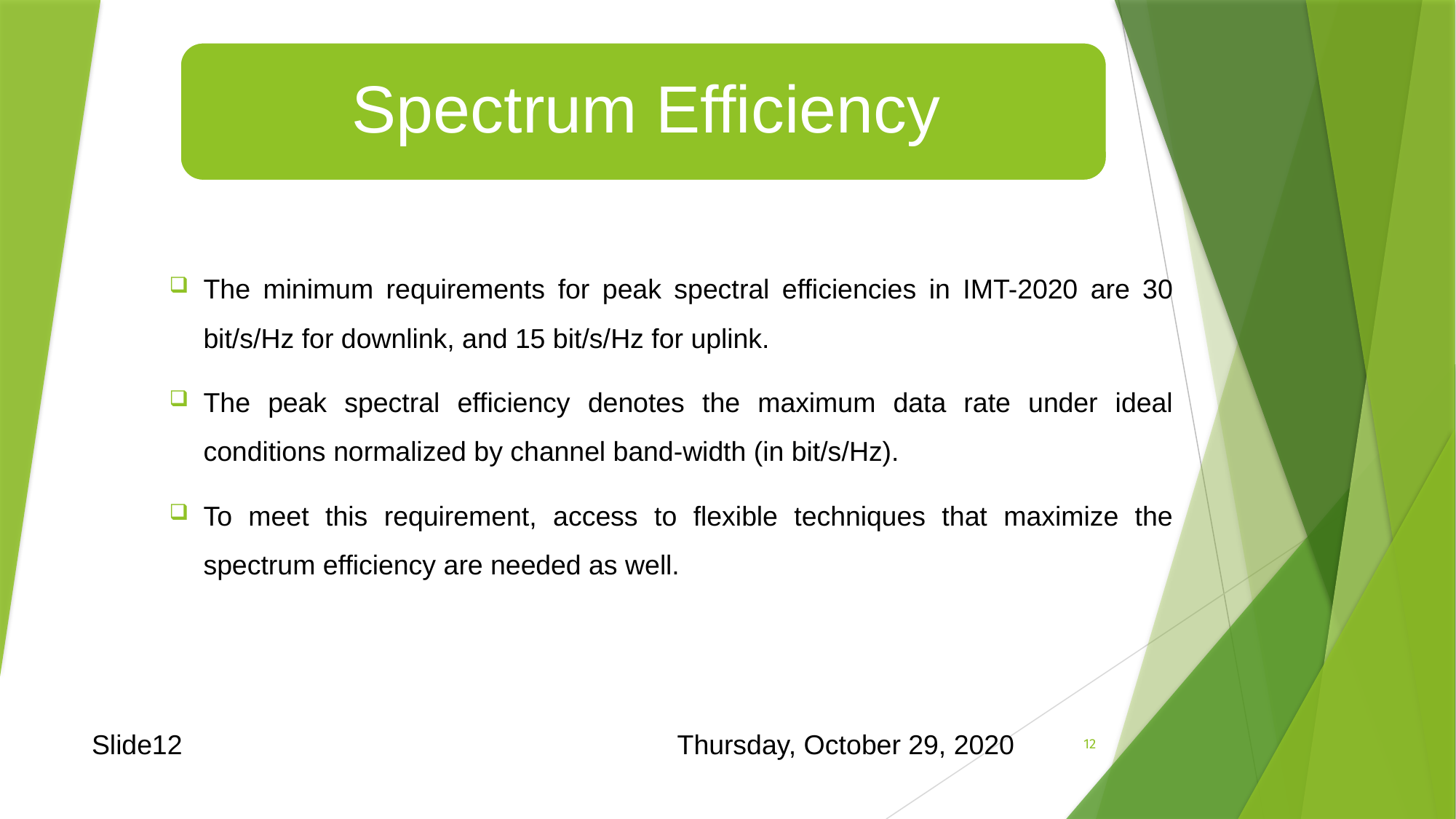

Spectrum Efficiency
The minimum requirements for peak spectral efficiencies in IMT-2020 are 30 bit/s/Hz for downlink, and 15 bit/s/Hz for uplink.
The peak spectral efficiency denotes the maximum data rate under ideal conditions normalized by channel band-width (in bit/s/Hz).
To meet this requirement, access to flexible techniques that maximize the spectrum efficiency are needed as well.

Slide12
Thursday, October 29, 2020
12